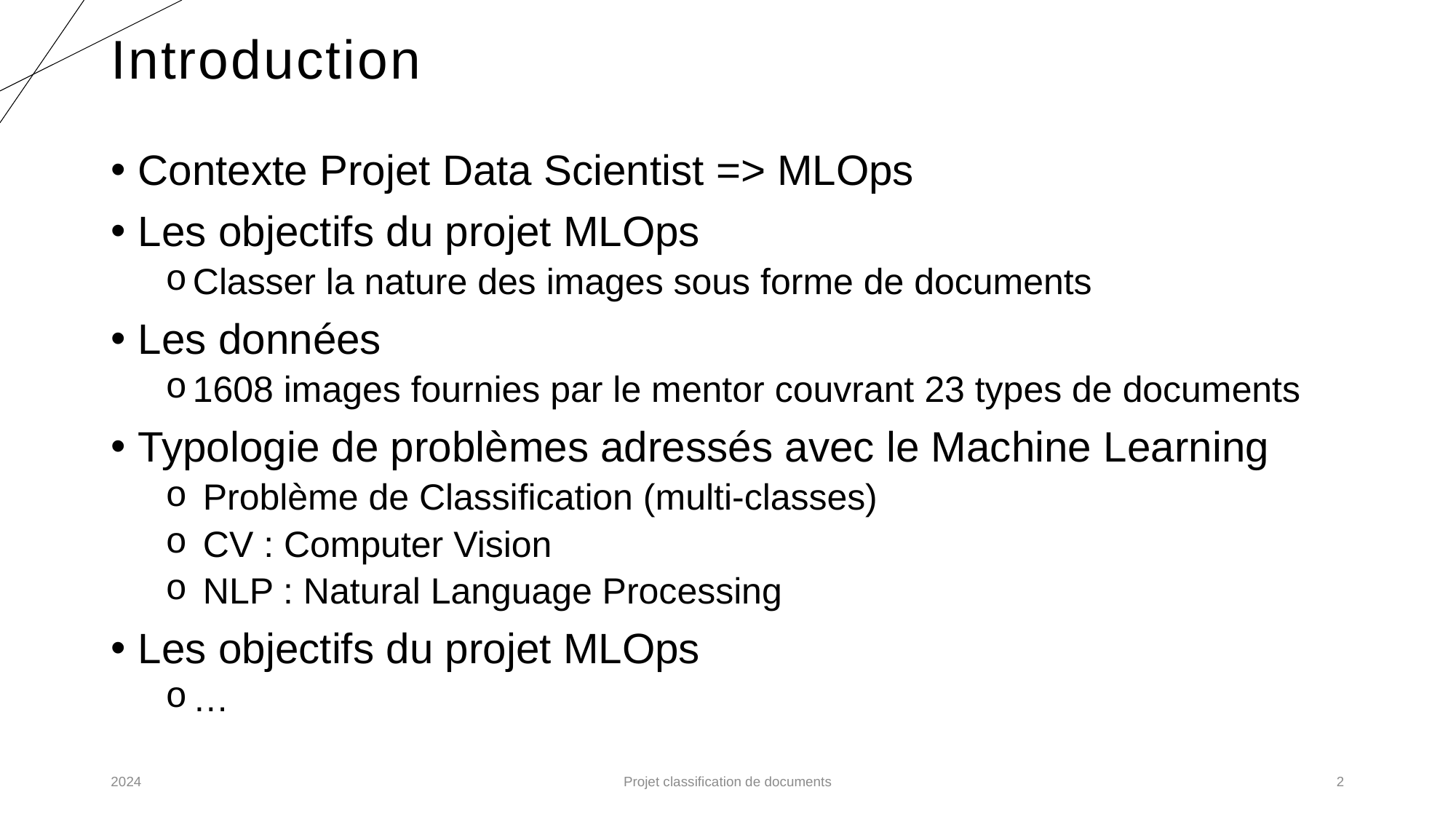

# Introduction
Contexte Projet Data Scientist => MLOps
Les objectifs du projet MLOps
Classer la nature des images sous forme de documents
Les données
1608 images fournies par le mentor couvrant 23 types de documents
Typologie de problèmes adressés avec le Machine Learning
 Problème de Classification (multi-classes)
 CV : Computer Vision
 NLP : Natural Language Processing
Les objectifs du projet MLOps
…

2024
Projet classification de documents
2